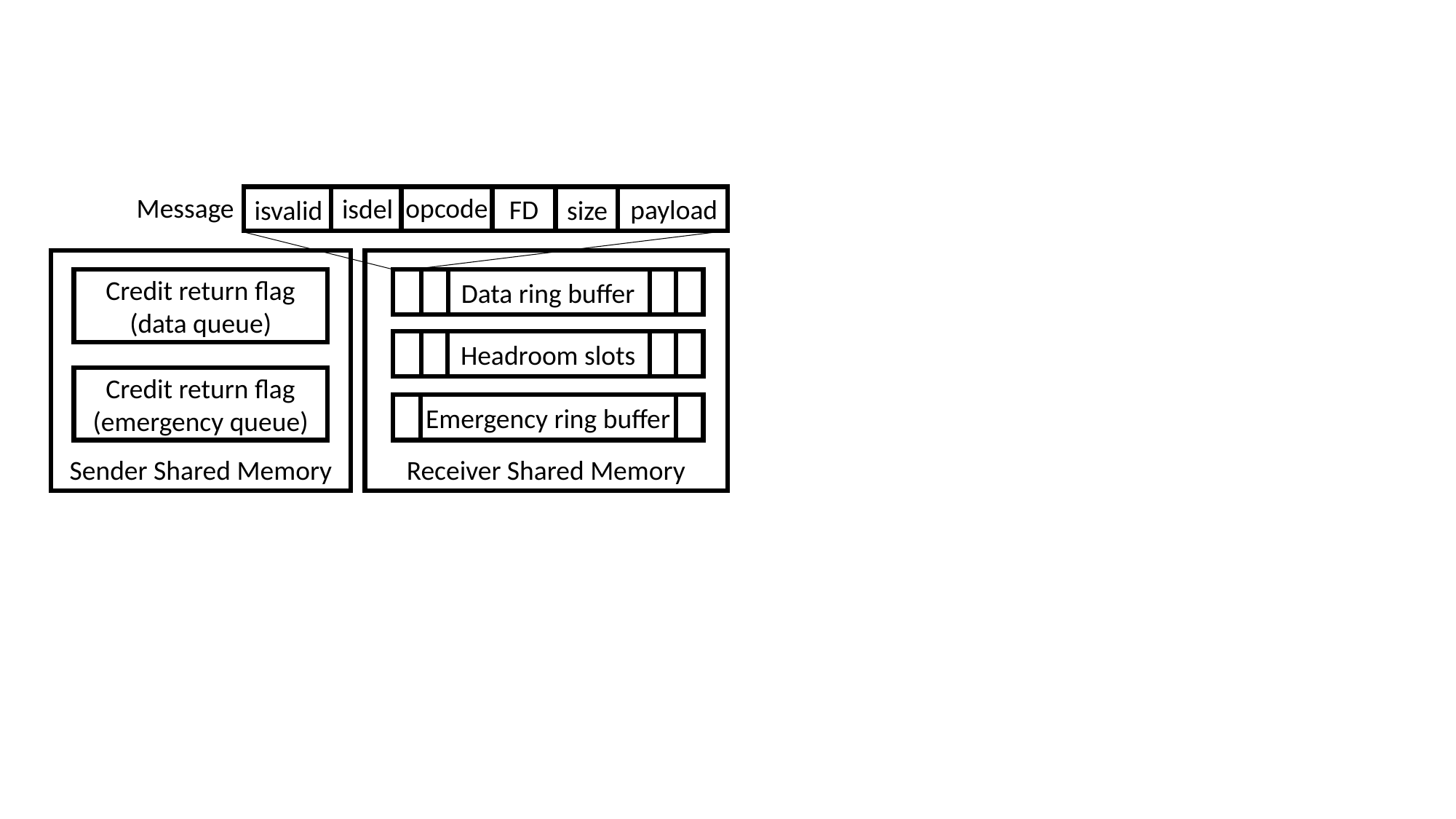

Message
opcode
isdel

FD
payload
isvalid
size
Sender Shared Memory
Receiver Shared Memory
Credit return flag (data queue)
Data ring buffer
Headroom slots
Credit return flag (emergency queue)
Emergency ring buffer